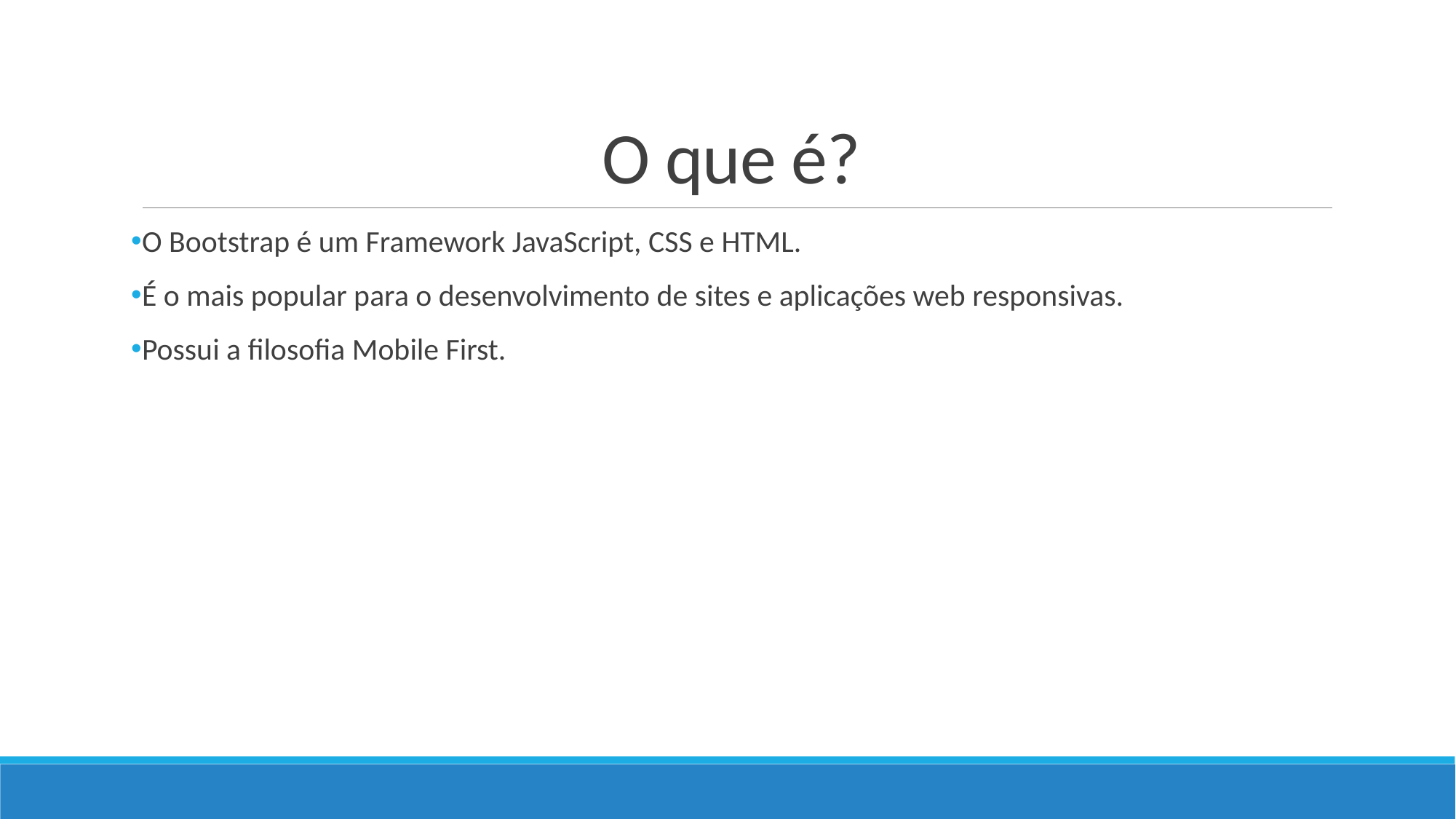

# O que é?
O Bootstrap é um Framework JavaScript, CSS e HTML.
É o mais popular para o desenvolvimento de sites e aplicações web responsivas.
Possui a filosofia Mobile First.